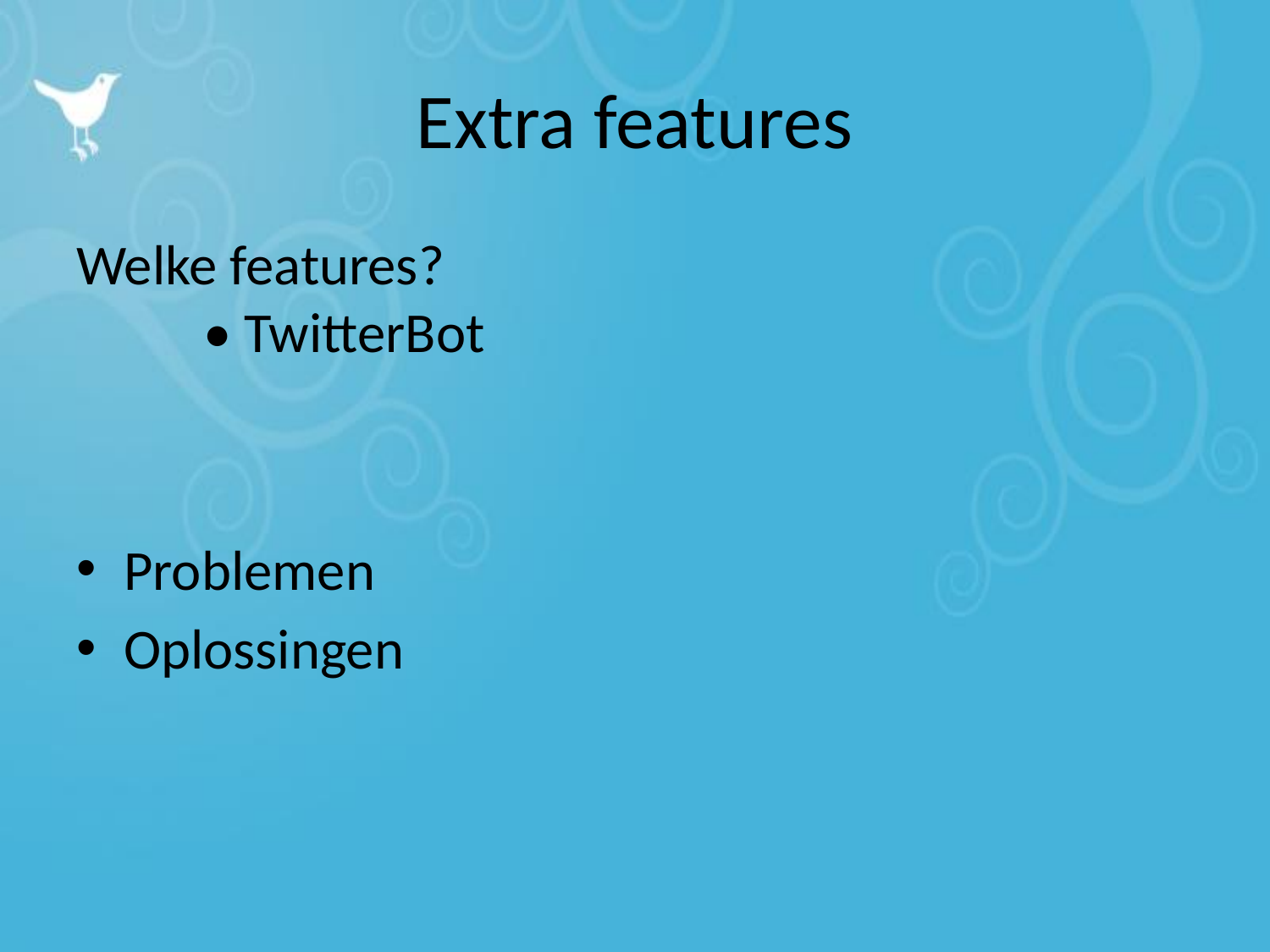

# Extra features
Welke features?
	• TwitterBot

Problemen
Oplossingen